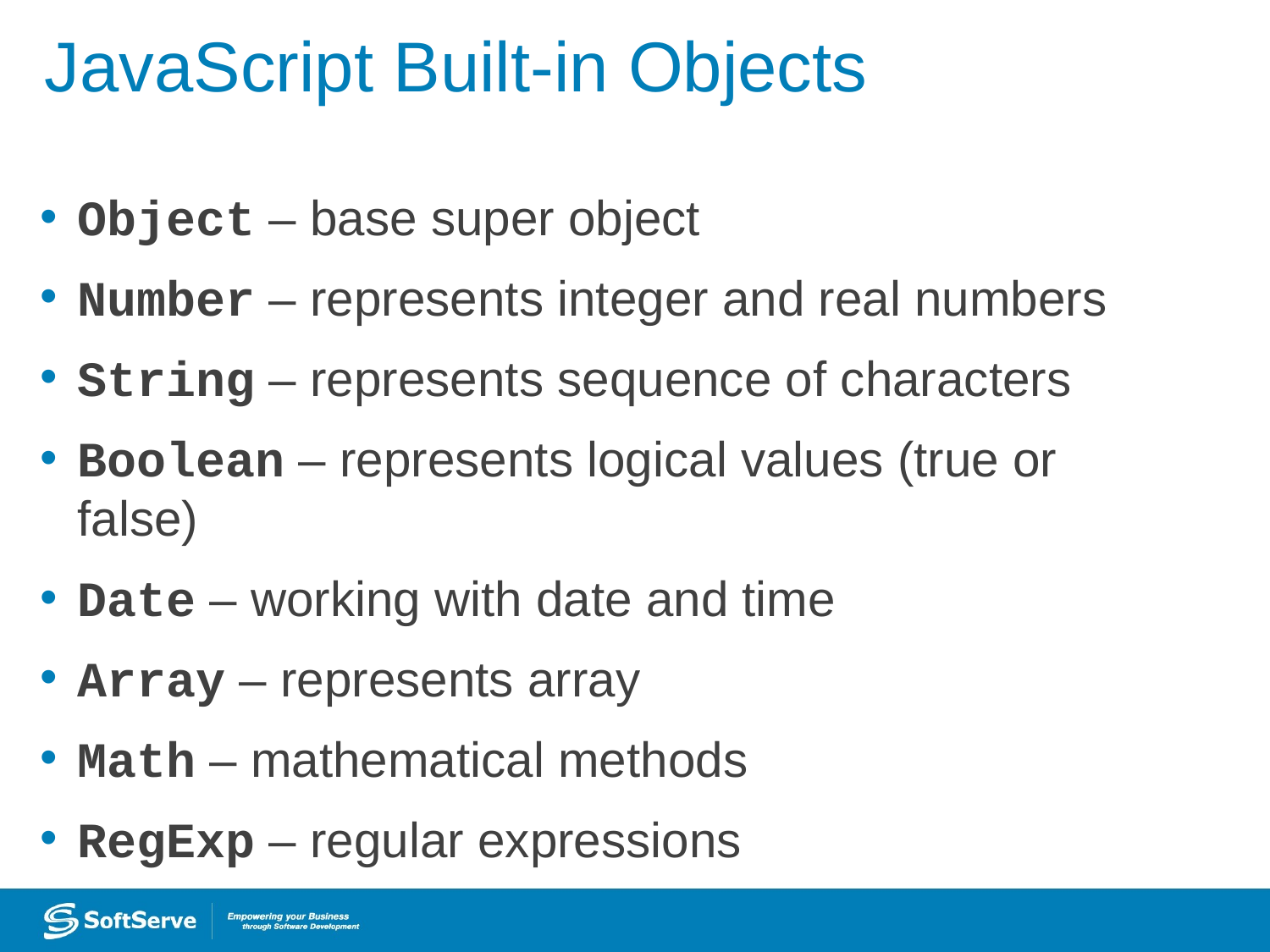

# JavaScript Built-in Objects
Object – base super object
Number – represents integer and real numbers
String – represents sequence of characters
Boolean – represents logical values (true or false)
Date – working with date and time
Array – represents array
Math – mathematical methods
RegExp – regular expressions